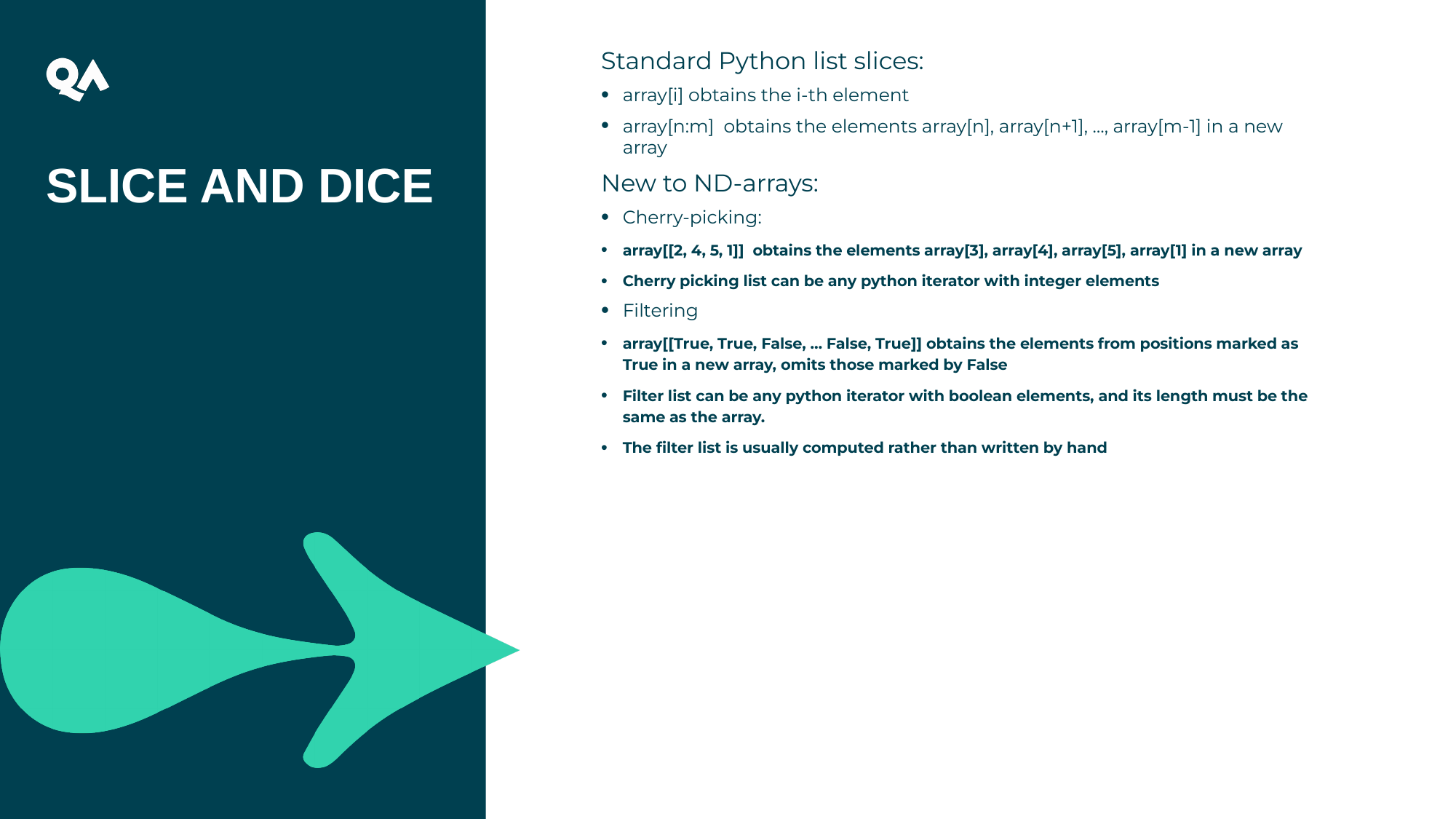

11
Standard Python list slices:
array[i] obtains the i-th element
array[n:m]  obtains the elements array[n], array[n+1], …, array[m-1] in a new array
New to ND-arrays:
Cherry-picking:
array[[2, 4, 5, 1]]  obtains the elements array[3], array[4], array[5], array[1] in a new array
Cherry picking list can be any python iterator with integer elements
Filtering
array[[True, True, False, … False, True]] obtains the elements from positions marked as True in a new array, omits those marked by False
Filter list can be any python iterator with boolean elements, and its length must be the same as the array.
The filter list is usually computed rather than written by hand
# Slice and Dice